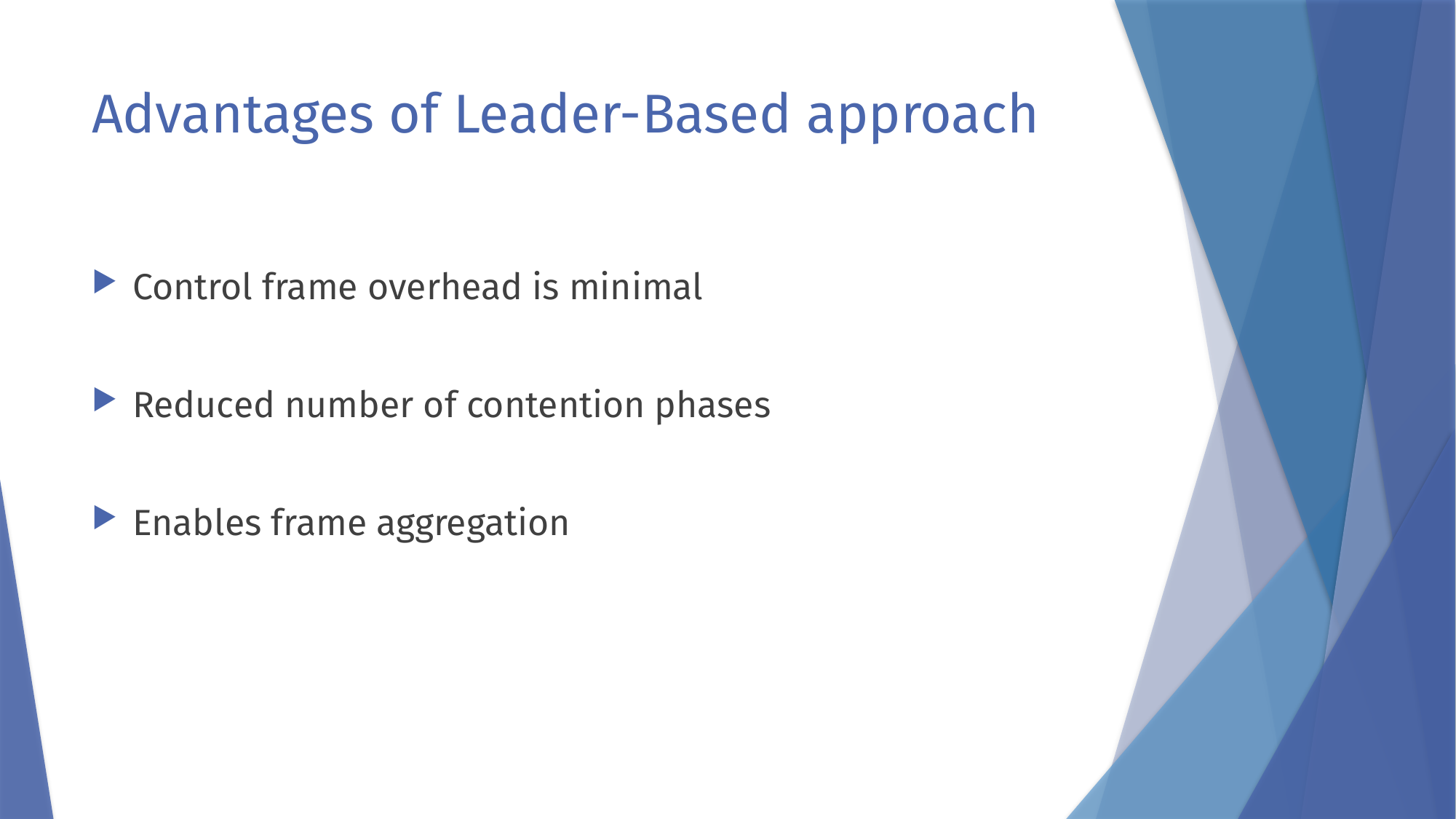

# Advantages of Leader-Based approach
Control frame overhead is minimal

Reduced number of contention phases

Enables frame aggregation